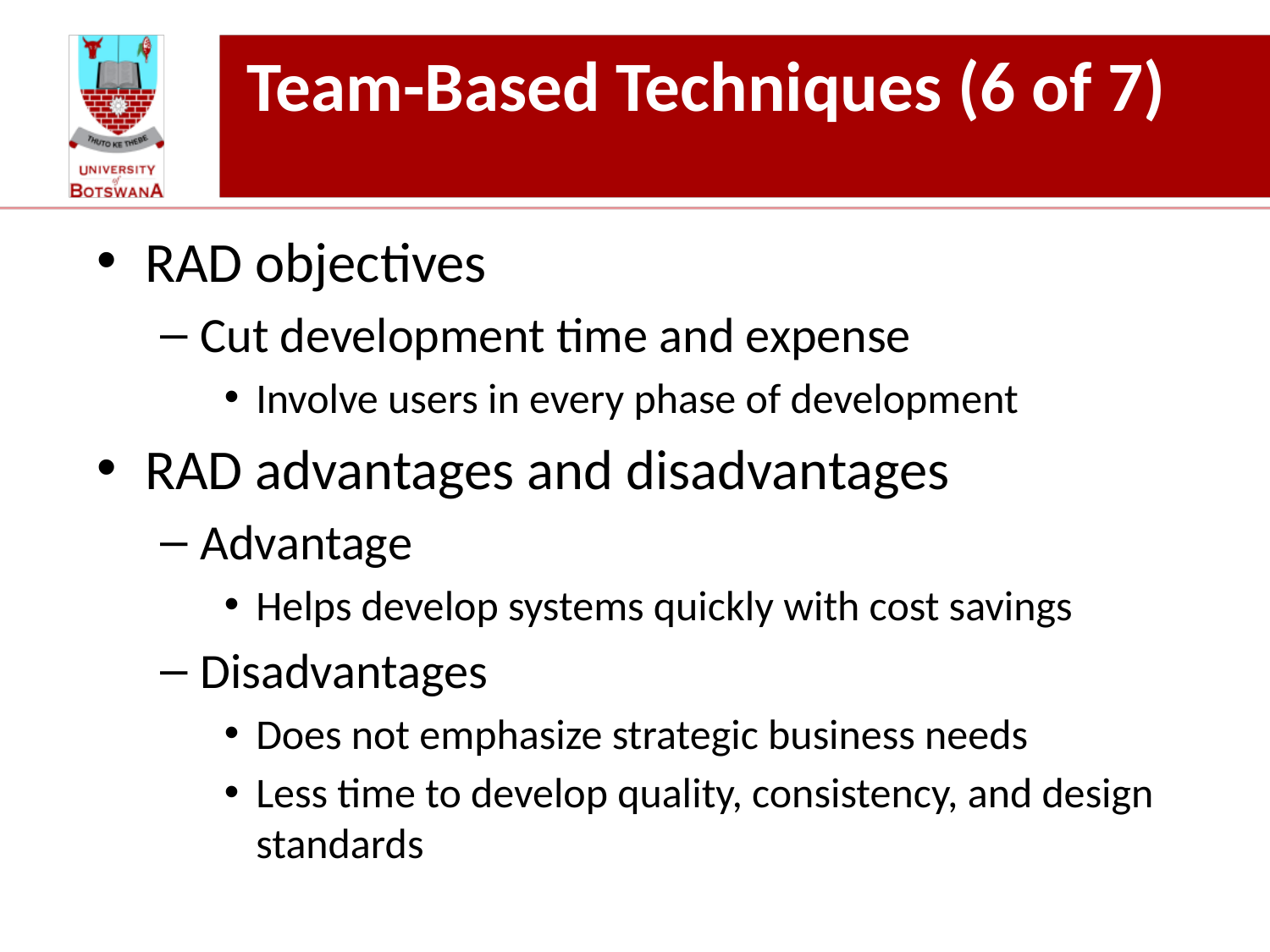

# Team-Based Techniques (6 of 7)
RAD objectives
Cut development time and expense
Involve users in every phase of development
RAD advantages and disadvantages
Advantage
Helps develop systems quickly with cost savings
Disadvantages
Does not emphasize strategic business needs
Less time to develop quality, consistency, and design standards